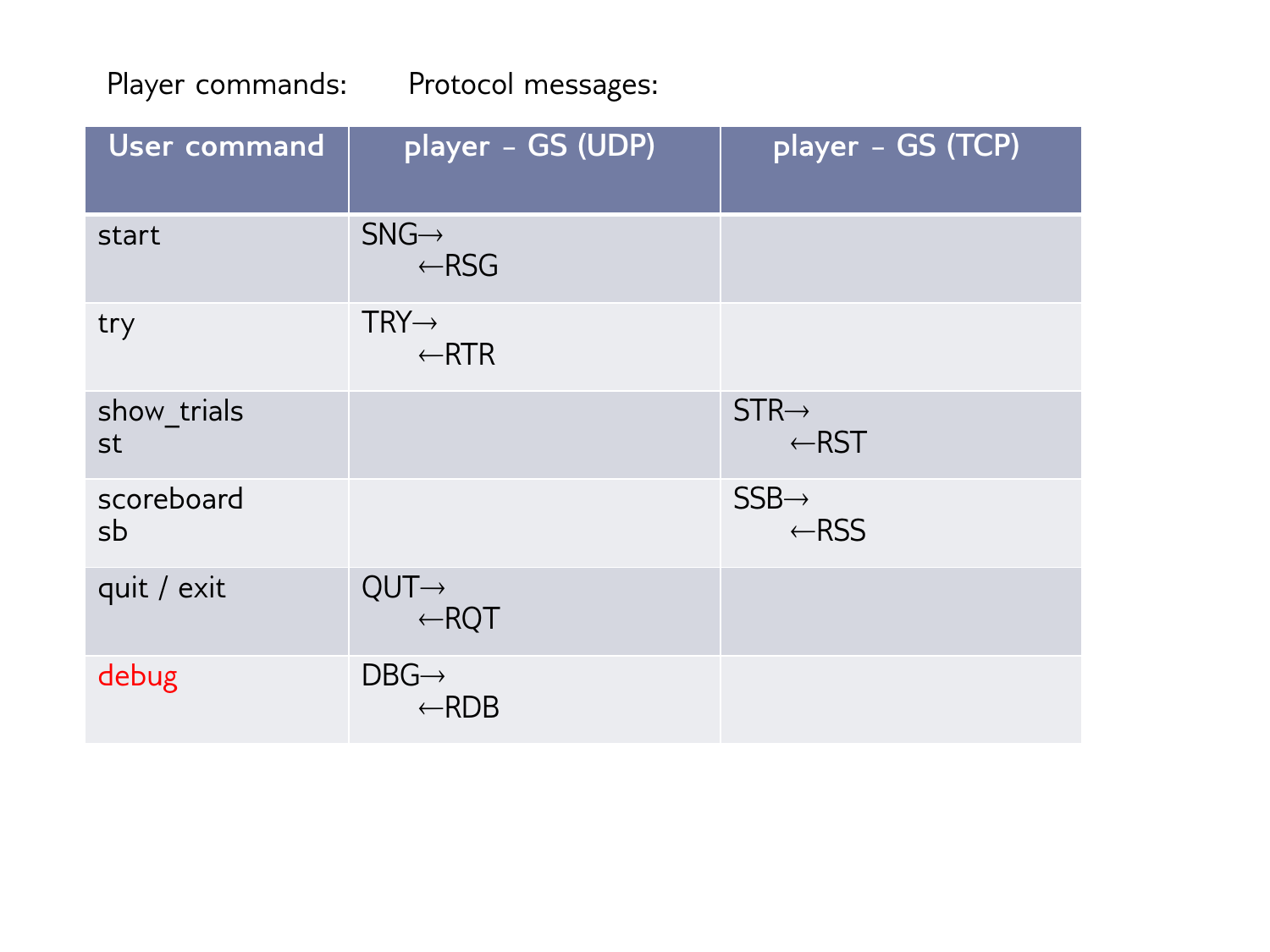

Player commands:	     Protocol messages:
| User command | player – GS (UDP) | player – GS (TCP) |
| --- | --- | --- |
| start | SNG→ ←RSG |  |
| try | TRY→ ←RTR |  |
| show\_trials st |  | STR→ ←RST |
| scoreboard sb |  | SSB→ ←RSS |
| quit / exit | QUT→ ←RQT |  |
| debug | DBG→ ←RDB |  |